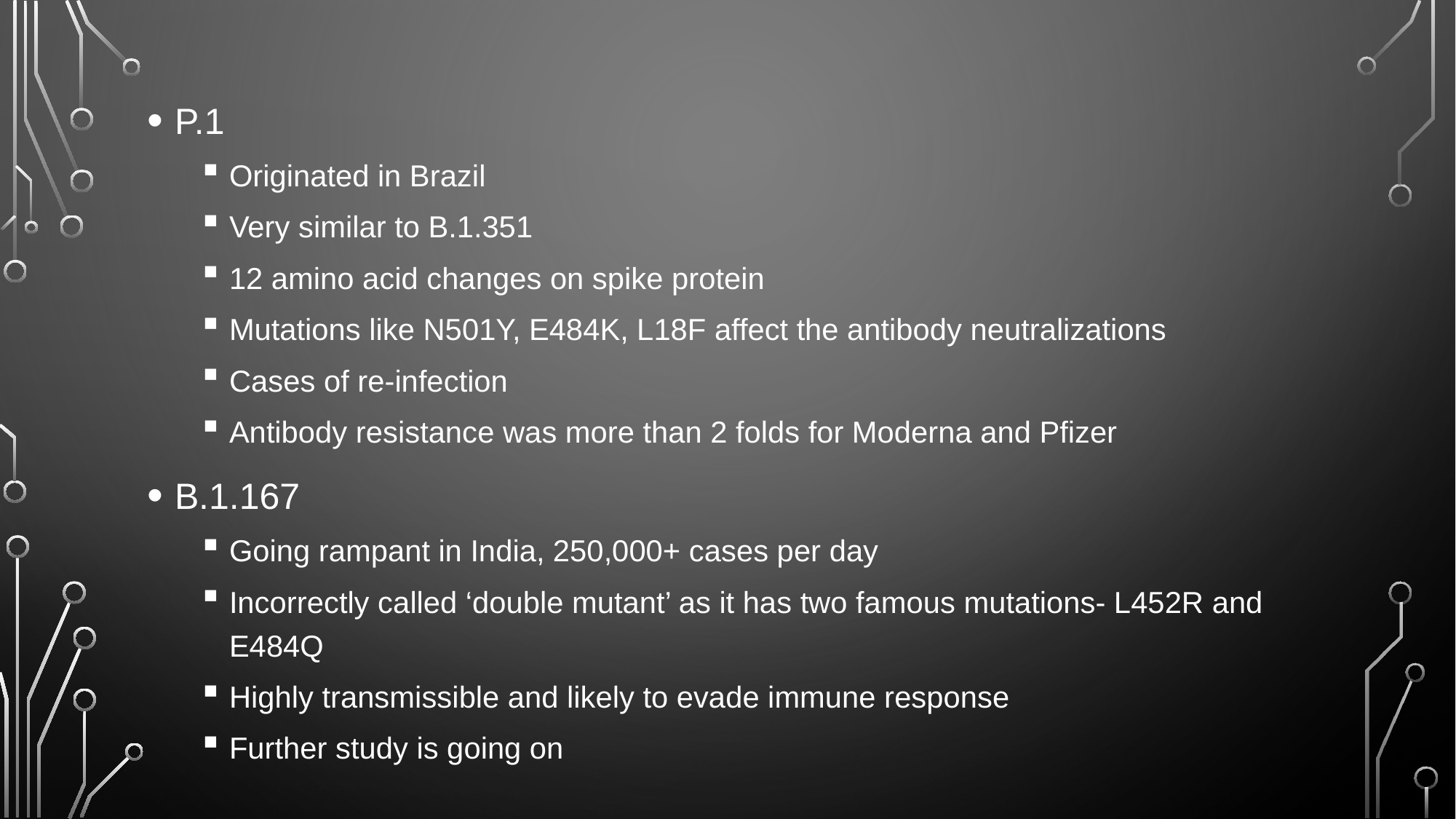

P.1
Originated in Brazil
Very similar to B.1.351
12 amino acid changes on spike protein
Mutations like N501Y, E484K, L18F affect the antibody neutralizations
Cases of re-infection
Antibody resistance was more than 2 folds for Moderna and Pfizer
B.1.167
Going rampant in India, 250,000+ cases per day
Incorrectly called ‘double mutant’ as it has two famous mutations- L452R and E484Q
Highly transmissible and likely to evade immune response
Further study is going on